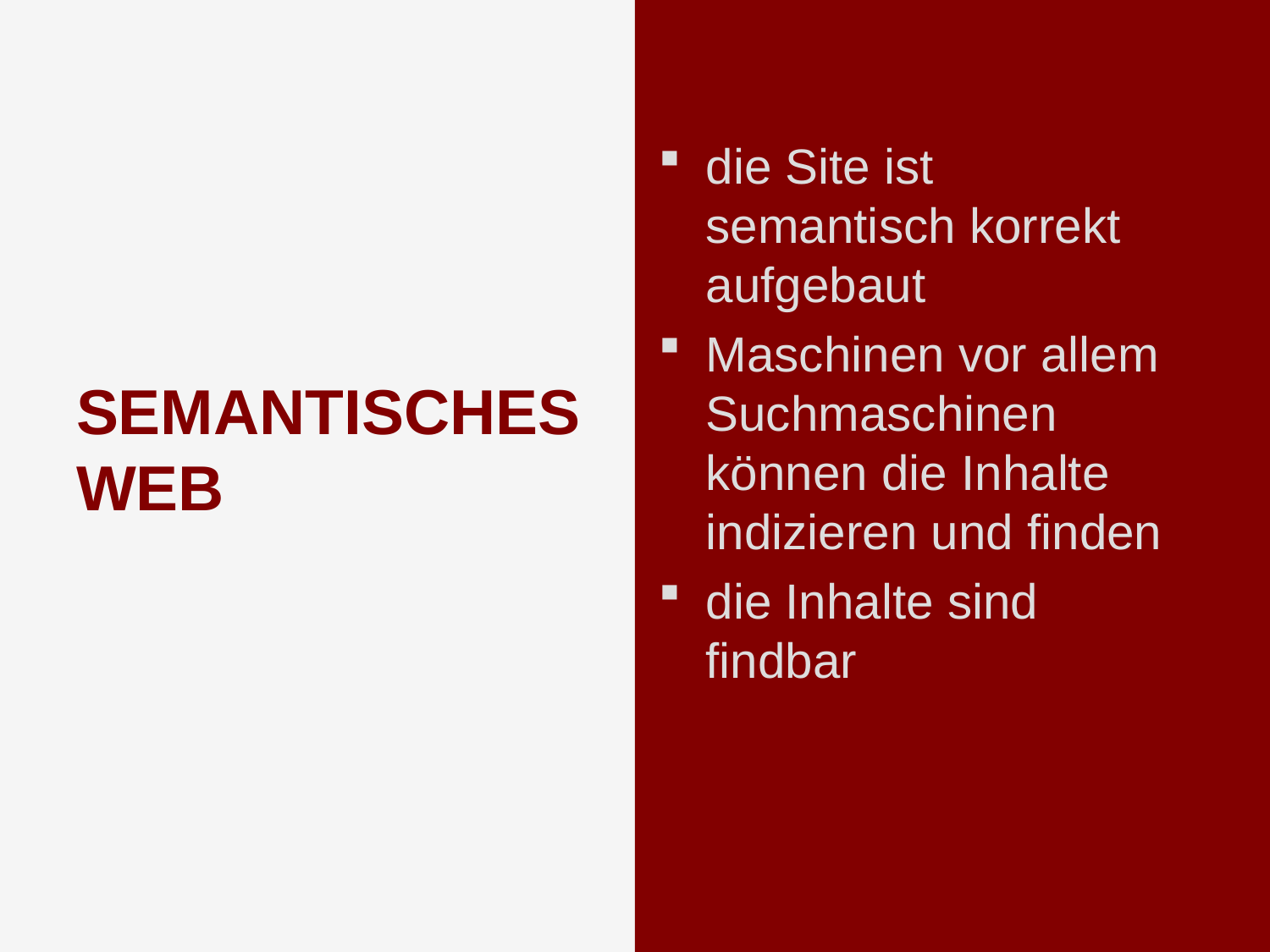

die Site ist semantisch korrekt aufgebaut
Maschinen vor allem Suchmaschinen können die Inhalte indizieren und finden
die Inhalte sind findbar

# Semantisches Web